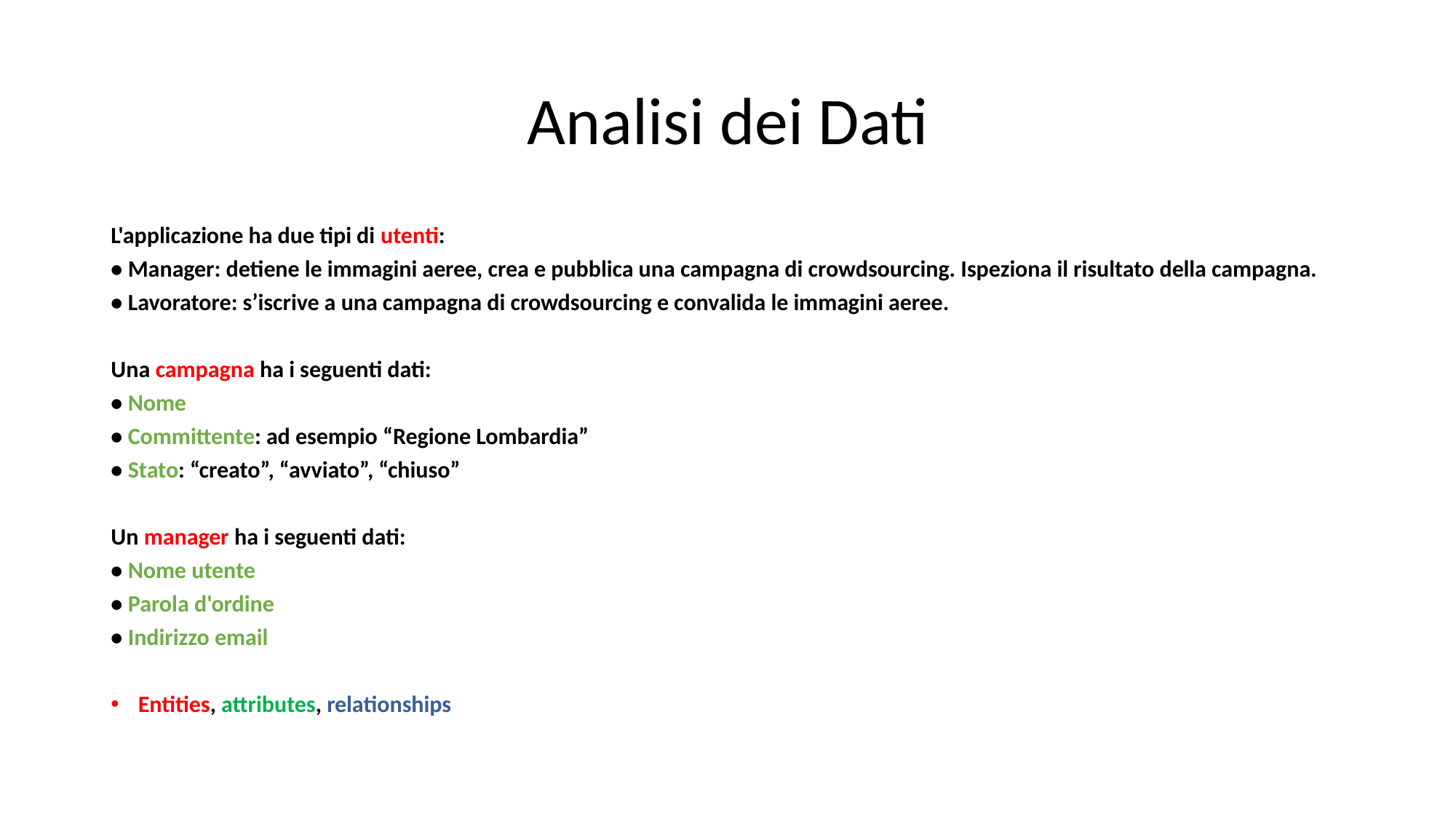

# Analisi dei Dati
L'applicazione ha due tipi di utenti:
• Manager: detiene le immagini aeree, crea e pubblica una campagna di crowdsourcing. Ispeziona il risultato della campagna.
• Lavoratore: s’iscrive a una campagna di crowdsourcing e convalida le immagini aeree.

Una campagna ha i seguenti dati:
• Nome
• Committente: ad esempio “Regione Lombardia”
• Stato: “creato”, “avviato”, “chiuso”

Un manager ha i seguenti dati:
• Nome utente
• Parola d'ordine
• Indirizzo email

Entities, attributes, relationships